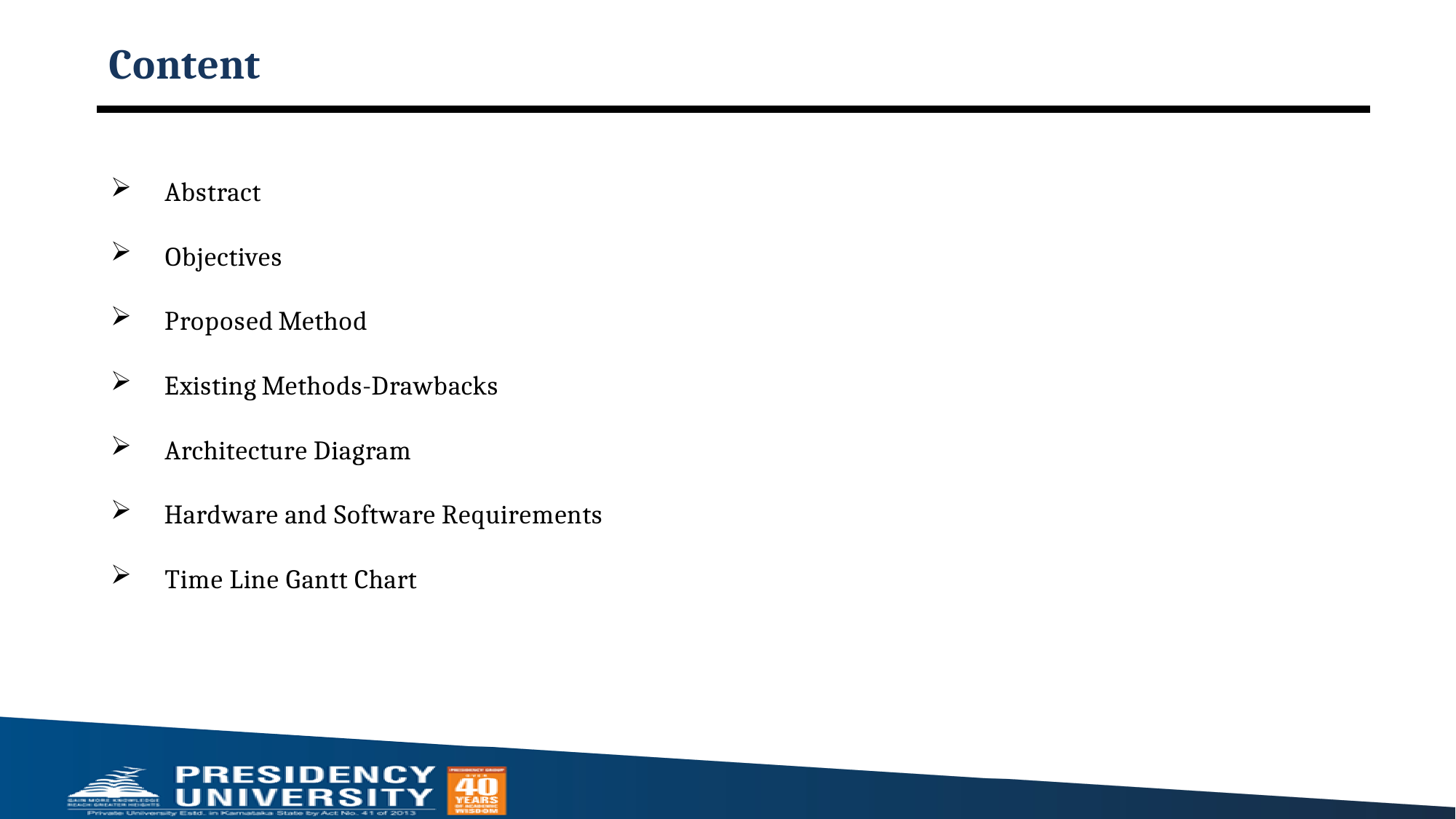

# Content
Abstract
Objectives
Proposed Method
Existing Methods-Drawbacks
Architecture Diagram
Hardware and Software Requirements
Time Line Gantt Chart